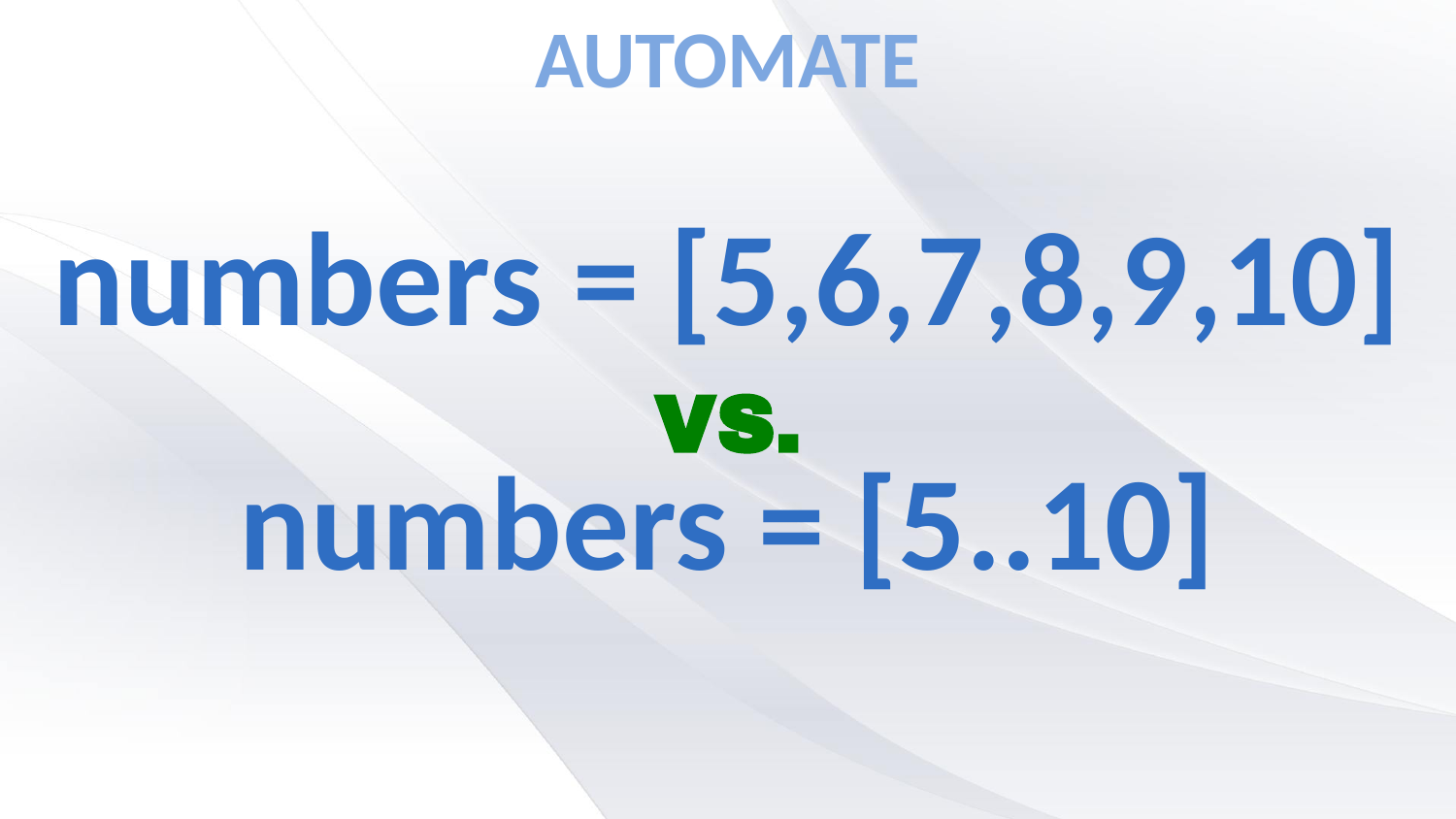

# automate
numbers = [5,6,7,8,9,10]
Vs.
numbers = [5..10]